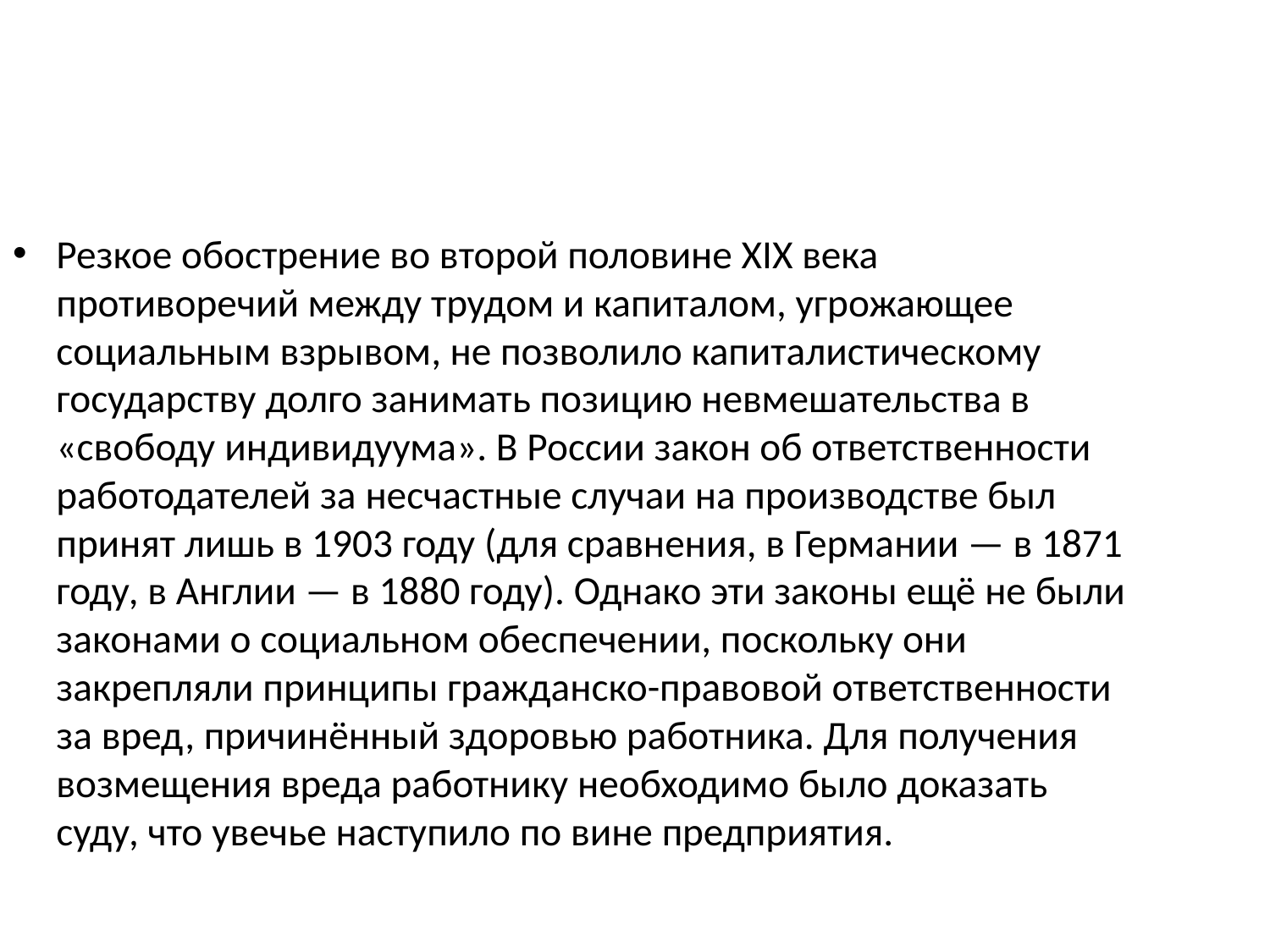

Резкое обострение во второй половине XIX века противоречий между трудом и капиталом, угрожающее социальным взрывом, не позволило капиталистическому государству долго занимать позицию невмешательства в «свободу индивидуума». В России закон об ответственности работодателей за несчастные случаи на производстве был принят лишь в 1903 году (для сравнения, в Германии — в 1871 году, в Англии — в 1880 году). Однако эти законы ещё не были законами о социальном обеспечении, поскольку они закрепляли принципы гражданско-правовой ответственности за вред, причинённый здоровью работника. Для получения возмещения вреда работнику необходимо было доказать суду, что увечье наступило по вине предприятия.